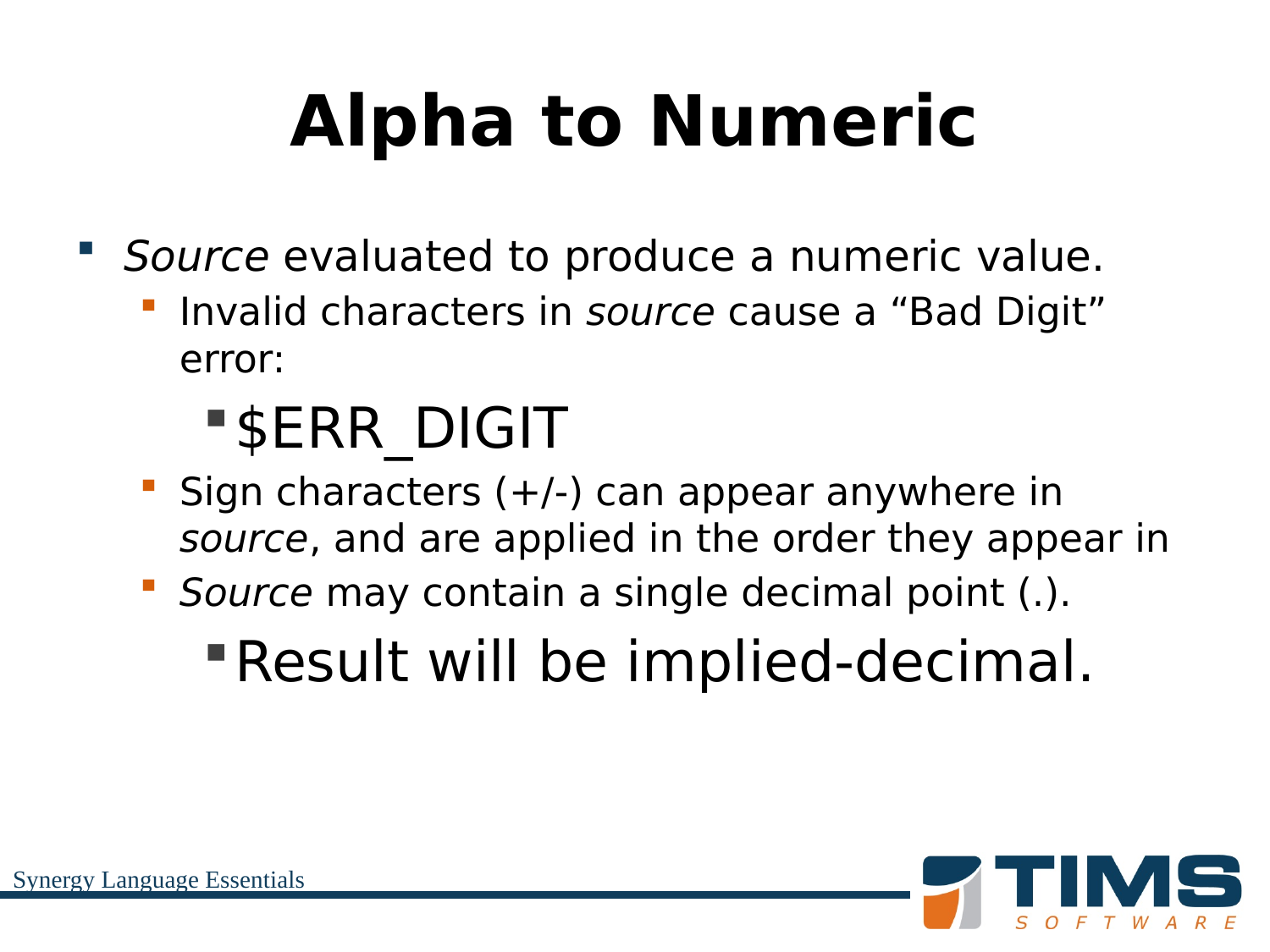

# Alpha to Numeric
Source evaluated to produce a numeric value.
Invalid characters in source cause a “Bad Digit” error:
$ERR_DIGIT
Sign characters (+/-) can appear anywhere in source, and are applied in the order they appear in
Source may contain a single decimal point (.).
Result will be implied-decimal.
Synergy Language Essentials